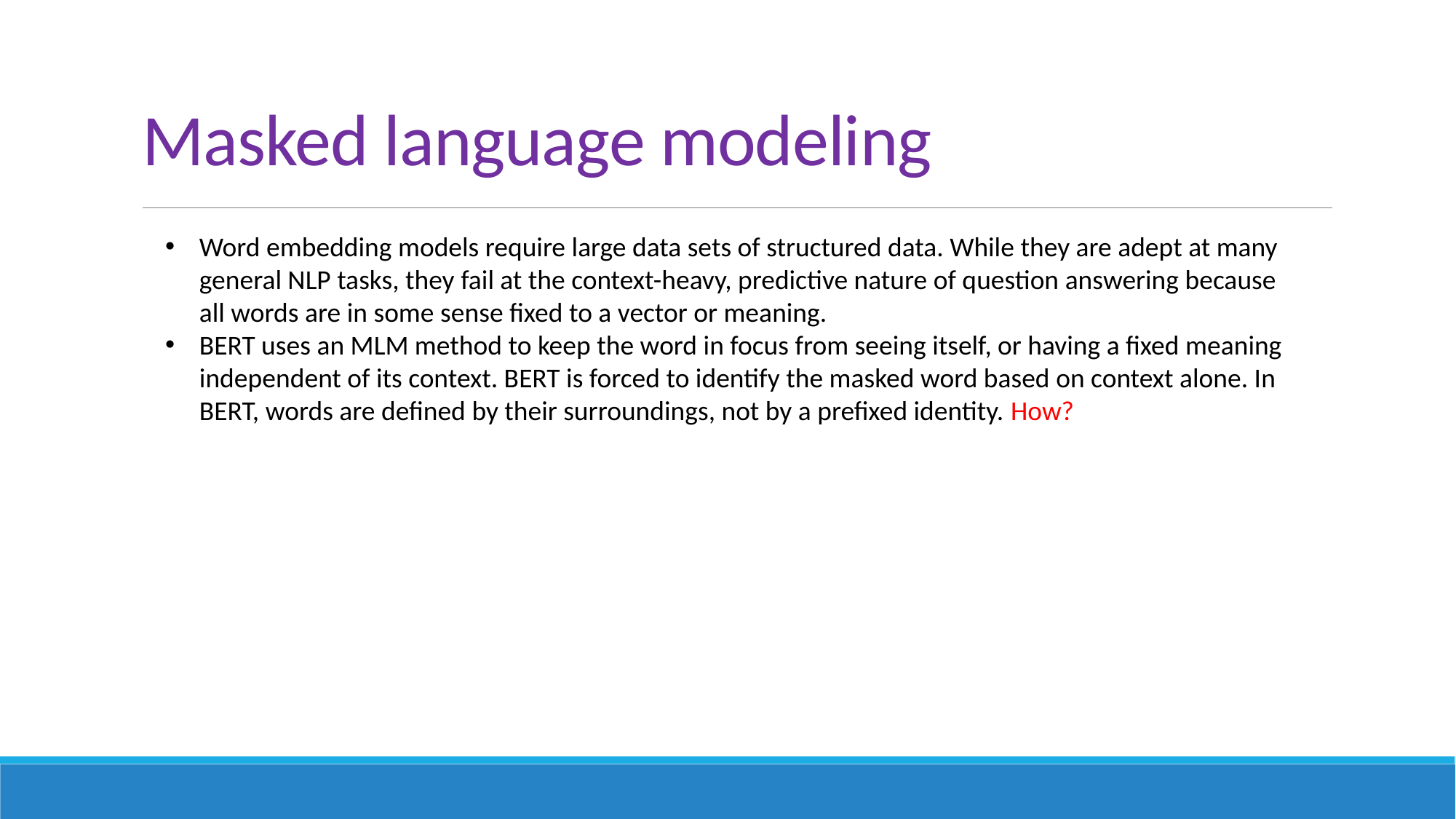

# Masked language modeling
Word embedding models require large data sets of structured data. While they are adept at many general NLP tasks, they fail at the context-heavy, predictive nature of question answering because all words are in some sense fixed to a vector or meaning.
BERT uses an MLM method to keep the word in focus from seeing itself, or having a fixed meaning independent of its context. BERT is forced to identify the masked word based on context alone. In BERT, words are defined by their surroundings, not by a prefixed identity. How?